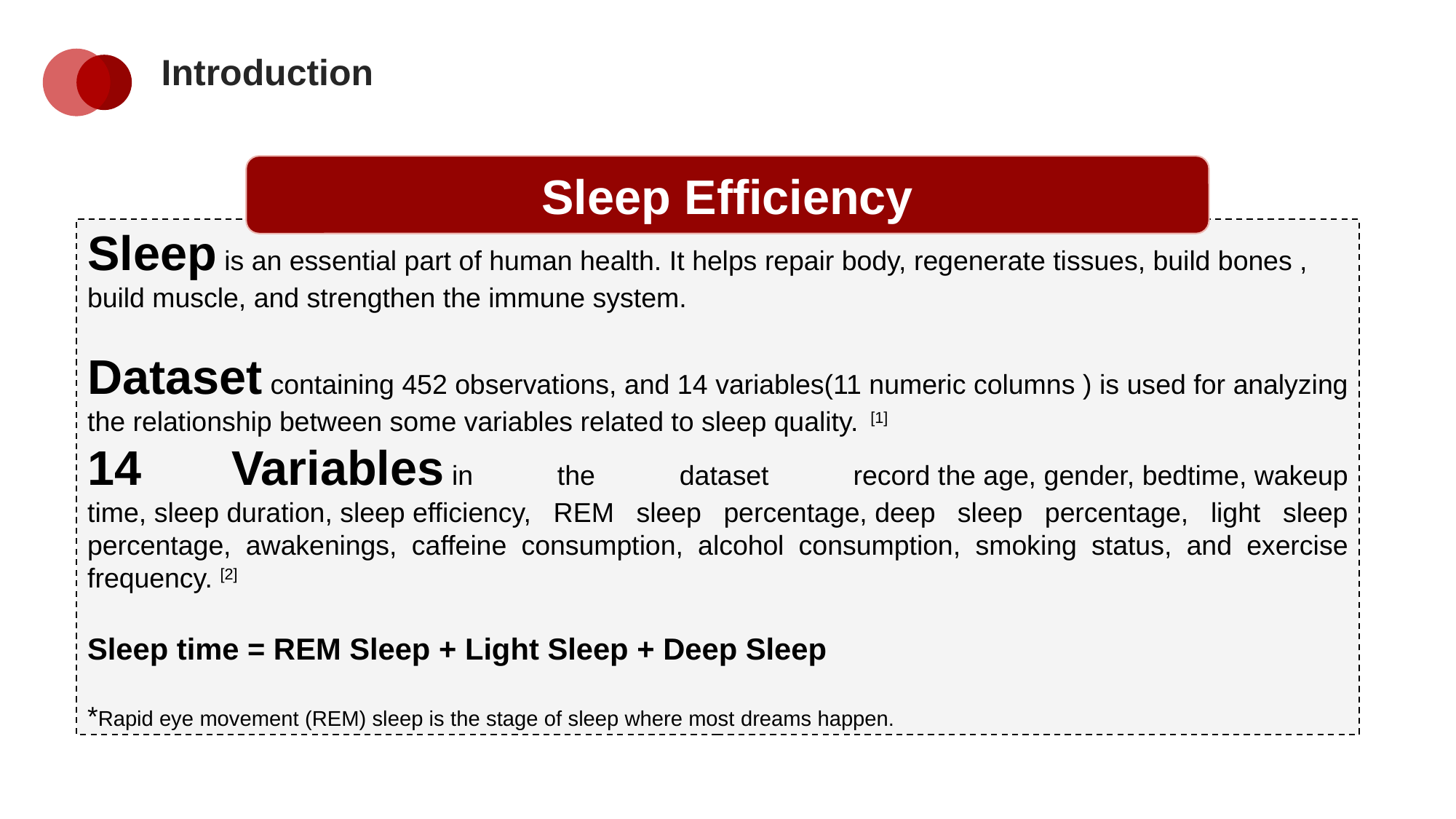

Introduction

Sleep Efficiency
Sleep is an essential part of human health. It helps repair body, regenerate tissues, build bones , build muscle, and strengthen the immune system.

Dataset containing 452 observations, and 14 variables(11 numeric columns ) is used for analyzing the relationship between some variables related to sleep quality.  [1]
14 Variables in the dataset record the age, gender, bedtime, wakeup time, sleep duration, sleep efficiency, REM sleep percentage, deep sleep percentage, light sleep percentage, awakenings, caffeine consumption, alcohol consumption, smoking status, and exercise frequency. [2]​

Sleep time = REM Sleep + Light Sleep + Deep Sleep

*Rapid eye movement (REM) sleep is the stage of sleep where most dreams happen.